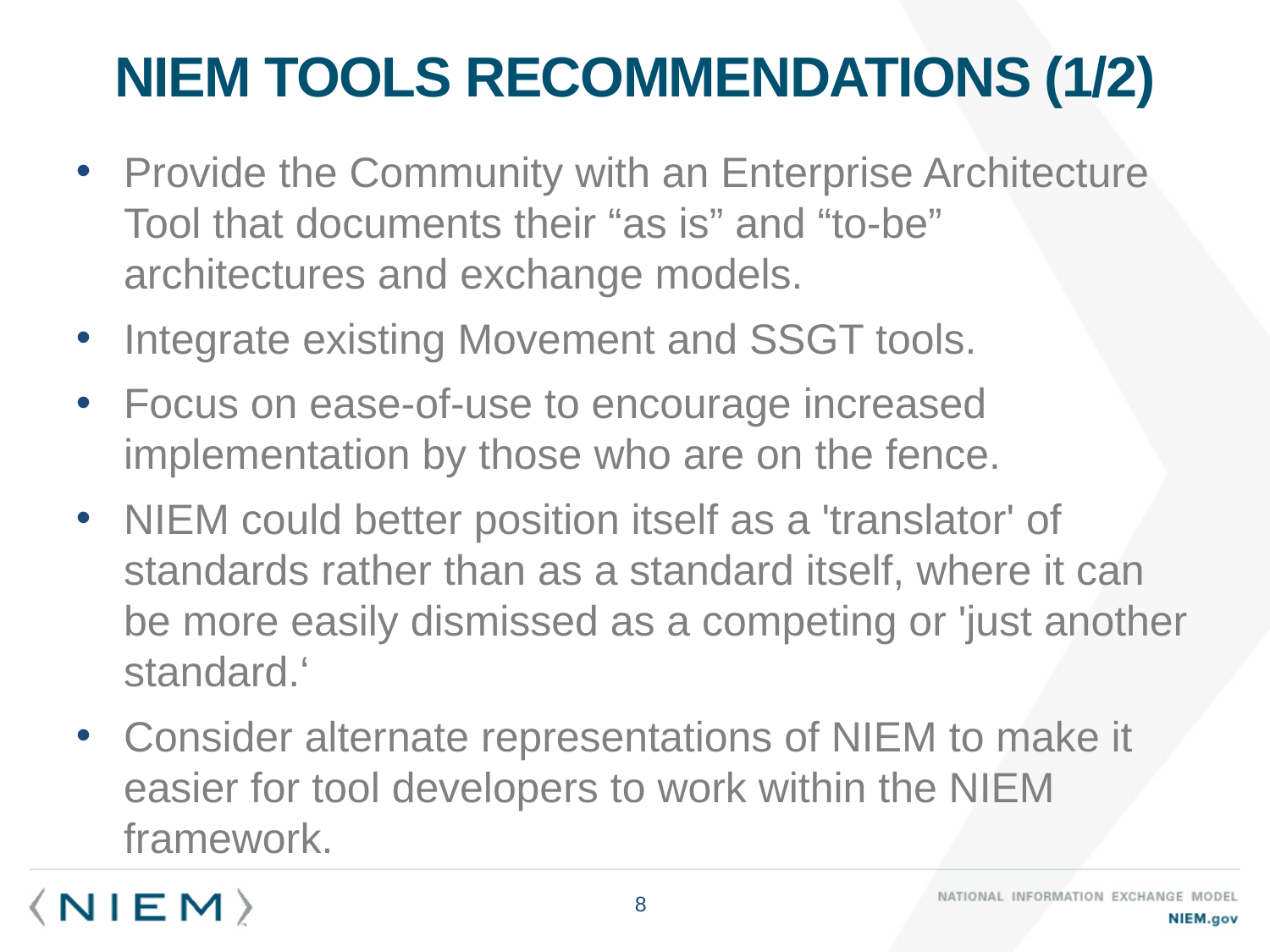

# NIEM tools recommendations (1/2)
Provide the Community with an Enterprise Architecture Tool that documents their “as is” and “to-be” architectures and exchange models.
Integrate existing Movement and SSGT tools.
Focus on ease-of-use to encourage increased implementation by those who are on the fence.
NIEM could better position itself as a 'translator' of standards rather than as a standard itself, where it can be more easily dismissed as a competing or 'just another standard.‘
Consider alternate representations of NIEM to make it easier for tool developers to work within the NIEM framework.
8